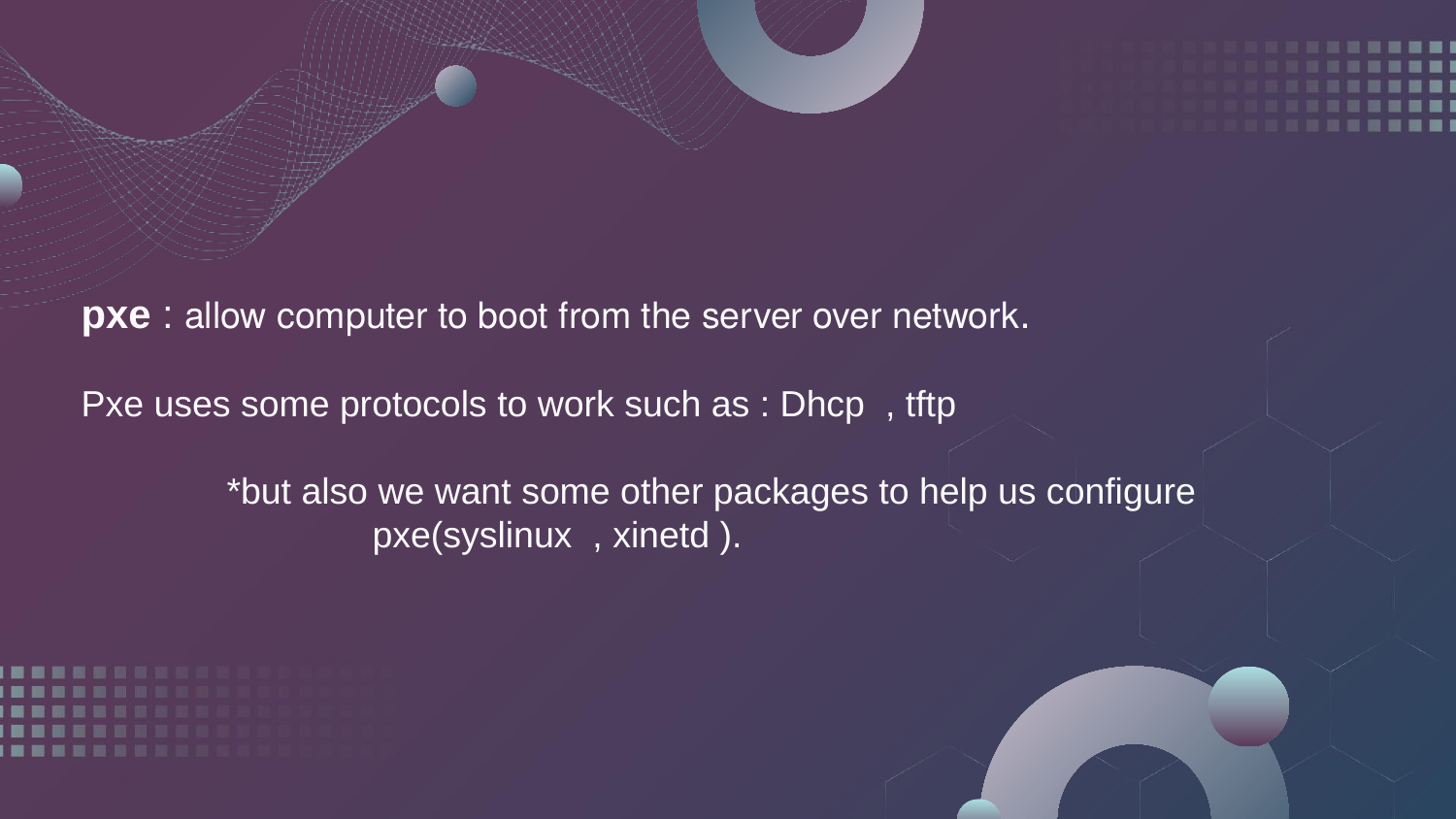

pxe : allow computer to boot from the server over network.

Pxe uses some protocols to work such as : Dhcp  , tftp

	*but also we want some other packages to help us configure 				pxe(syslinux  , xinetd ).